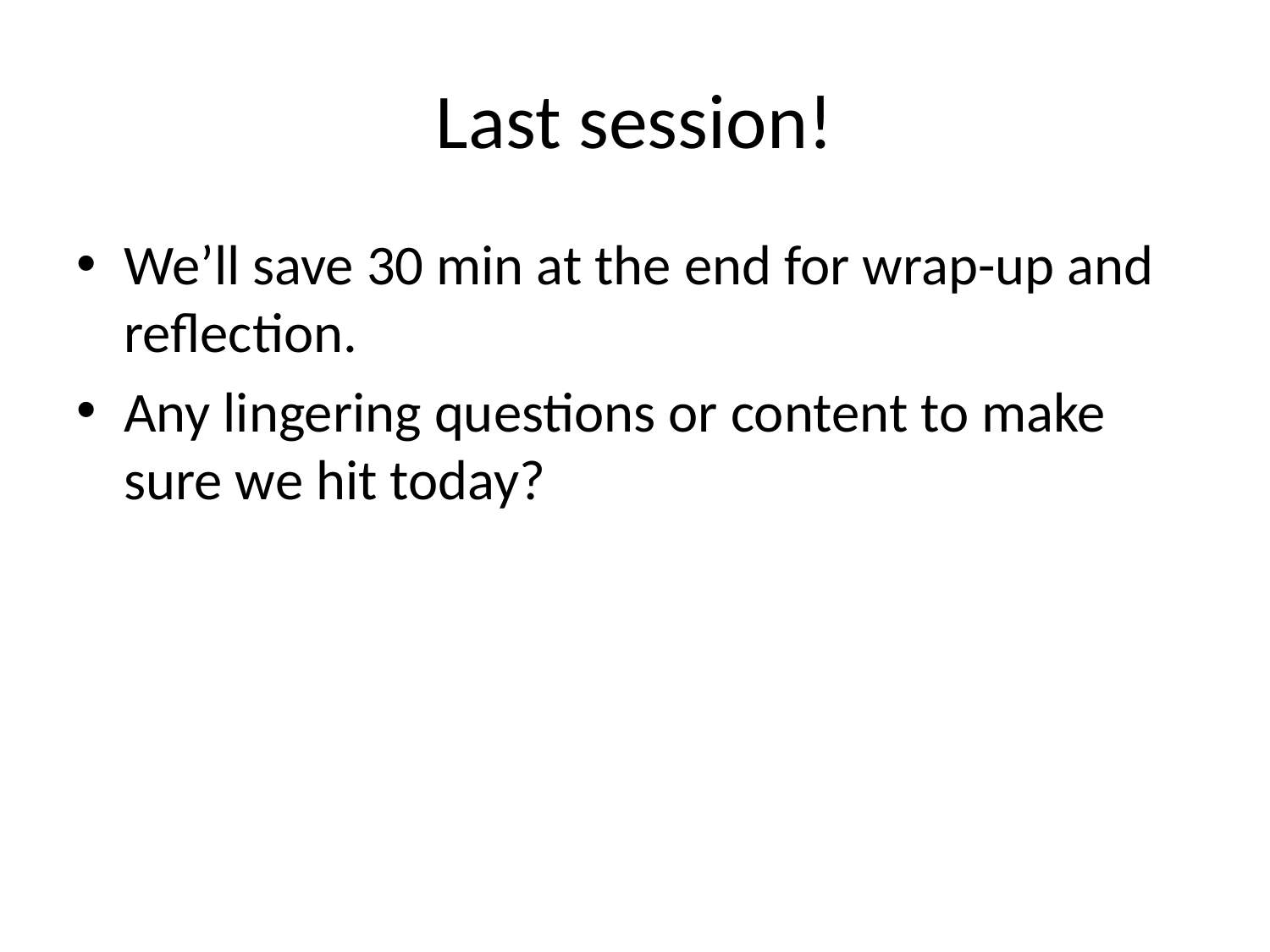

# Last session!
We’ll save 30 min at the end for wrap-up and reflection.
Any lingering questions or content to make sure we hit today?